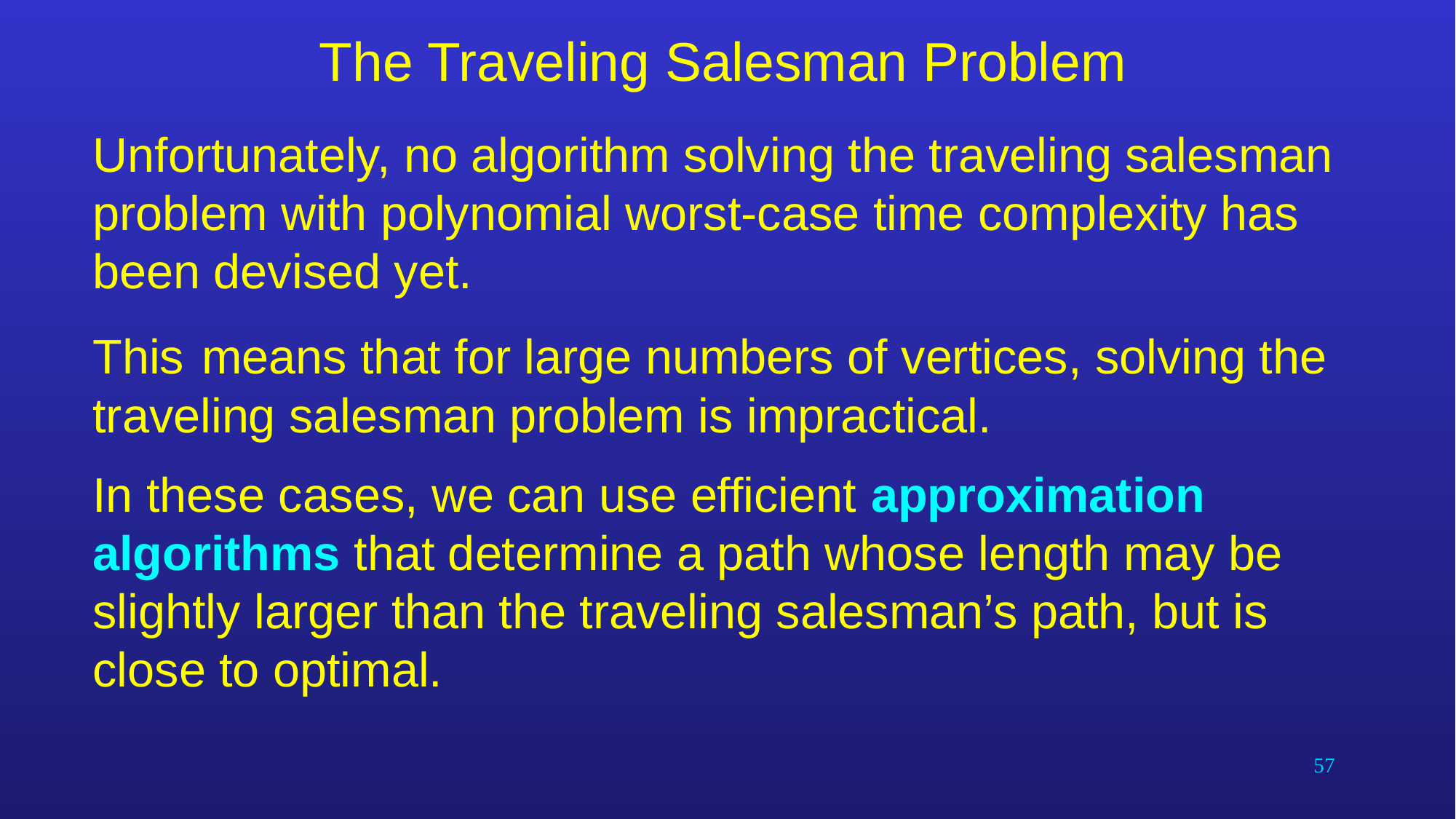

# The Traveling Salesman Problem
Unfortunately, no algorithm solving the traveling salesman problem with polynomial worst-case time complexity has been devised yet.
This means that for large numbers of vertices, solving the traveling salesman problem is impractical.
In these cases, we can use efficient approximation algorithms that determine a path whose length may be slightly larger than the traveling salesman’s path, but is close to optimal.

57